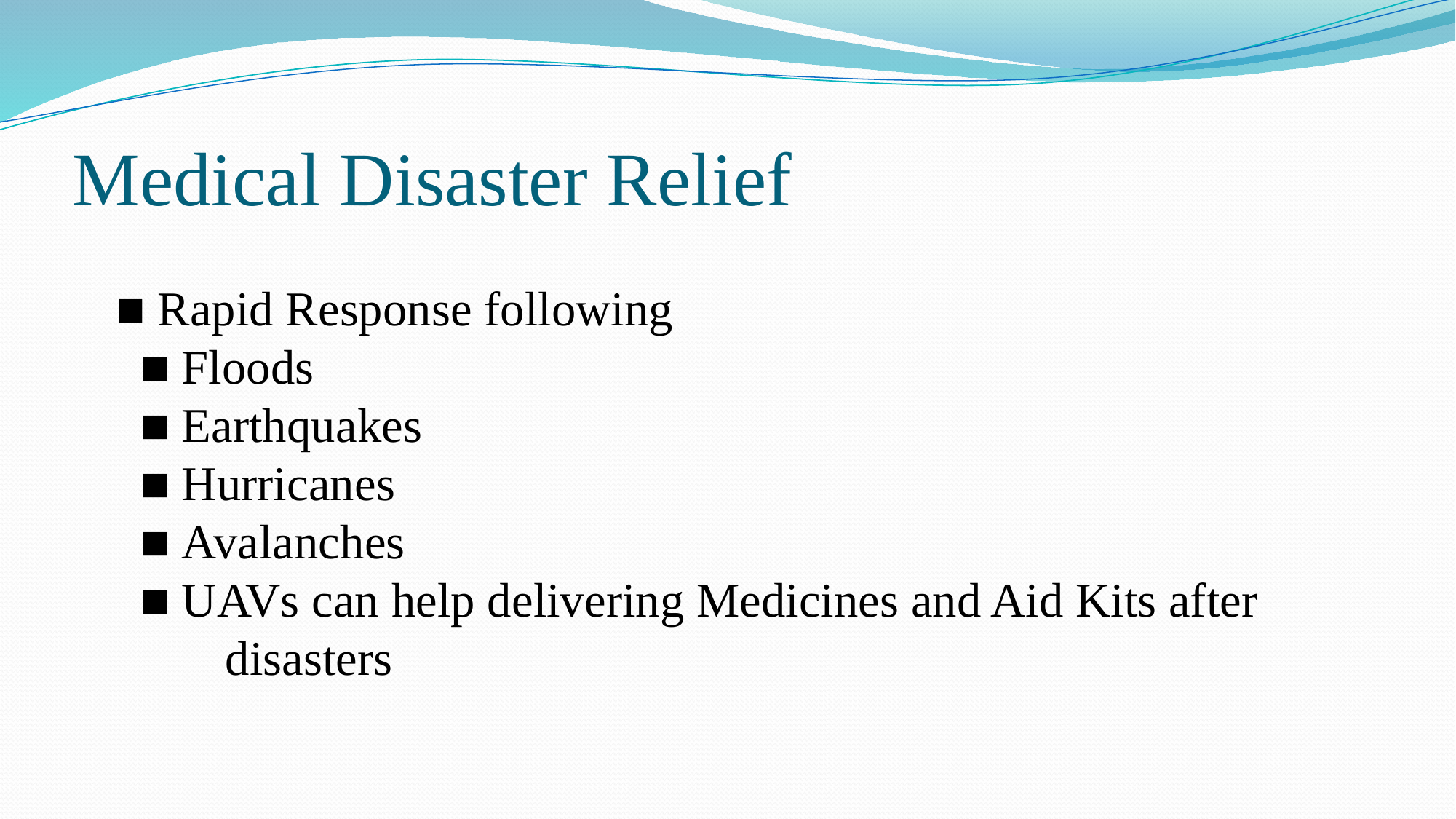

# Medical Disaster Relief
■ Rapid Response following
  ■ Floods
  ■ Earthquakes
  ■ Hurricanes
  ■ Avalanches
  ■ UAVs can help delivering Medicines and Aid Kits after       	disasters